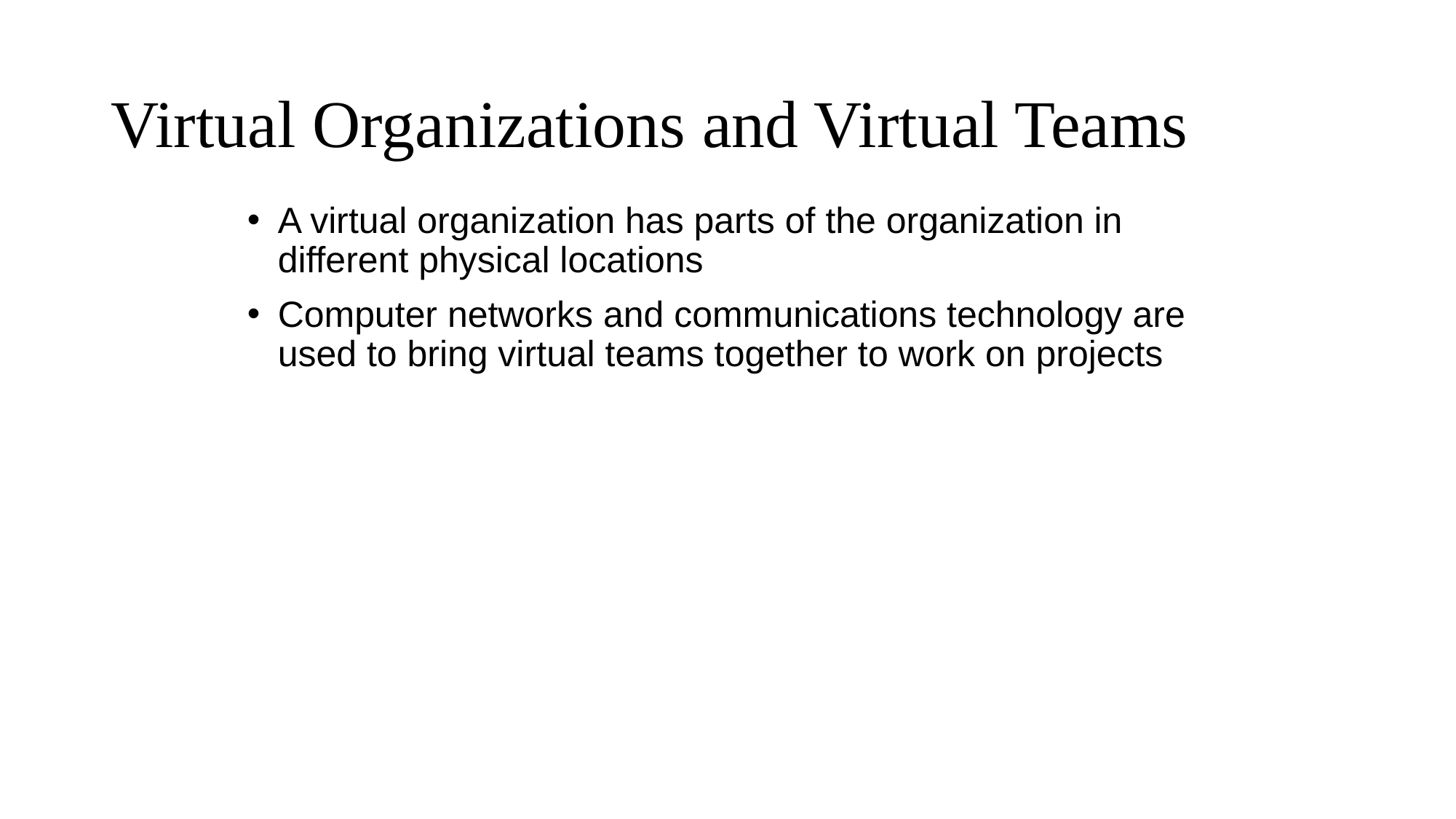

# Virtual Organizations and Virtual Teams
A virtual organization has parts of the organization in different physical locations
Computer networks and communications technology are used to bring virtual teams together to work on projects